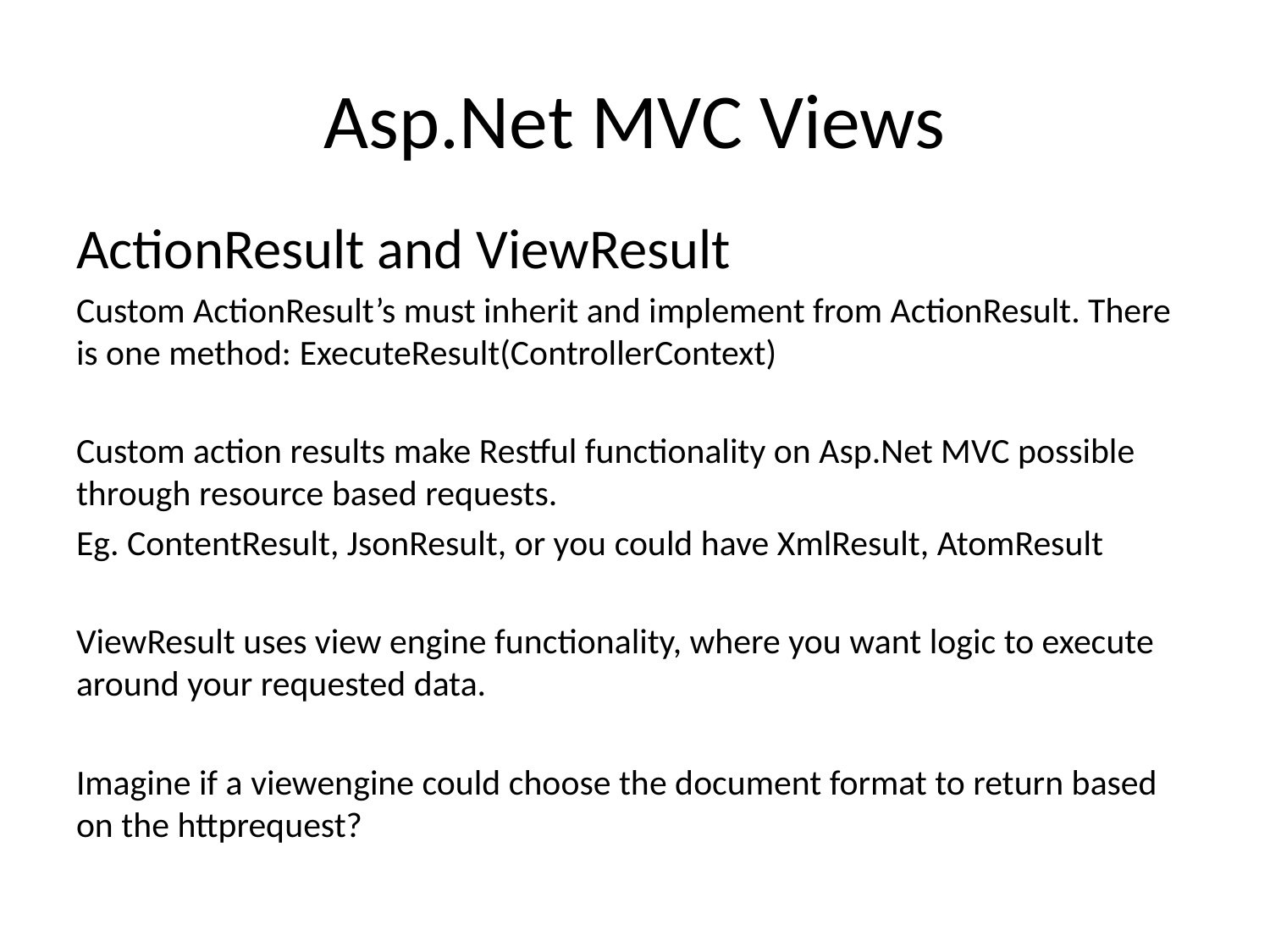

Asp.Net MVC Views
ActionResult and ViewResult
Custom ActionResult’s must inherit and implement from ActionResult. There is one method: ExecuteResult(ControllerContext)

Custom action results make Restful functionality on Asp.Net MVC possible through resource based requests.
Eg. ContentResult, JsonResult, or you could have XmlResult, AtomResult

ViewResult uses view engine functionality, where you want logic to execute around your requested data.

Imagine if a viewengine could choose the document format to return based on the httprequest?